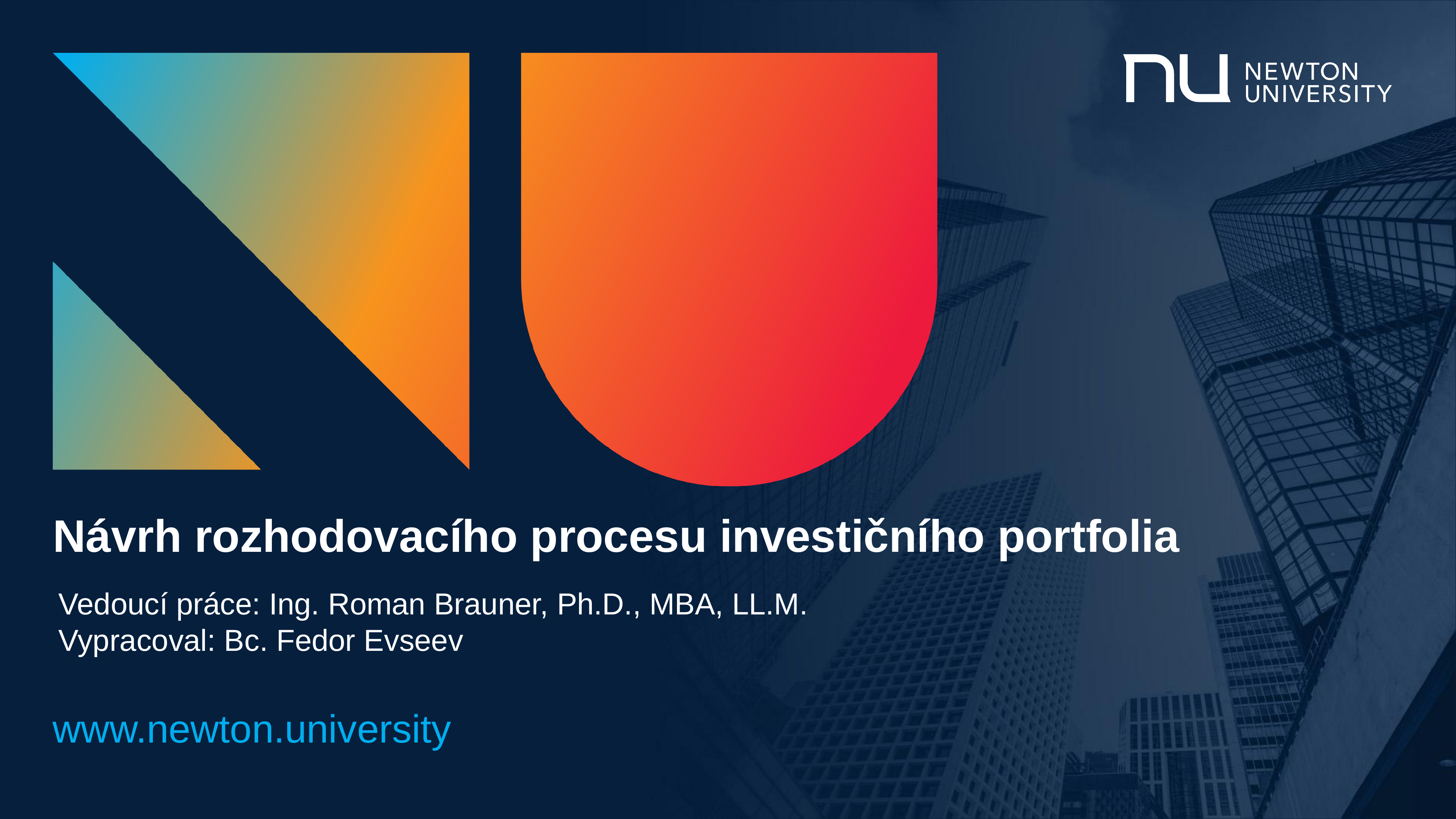

# Návrh rozhodovacího procesu investičního portfolia
Vedoucí práce: Ing. Roman Brauner, Ph.D., MBA, LL.M.
Vypracoval: Bc. Fedor Evseev